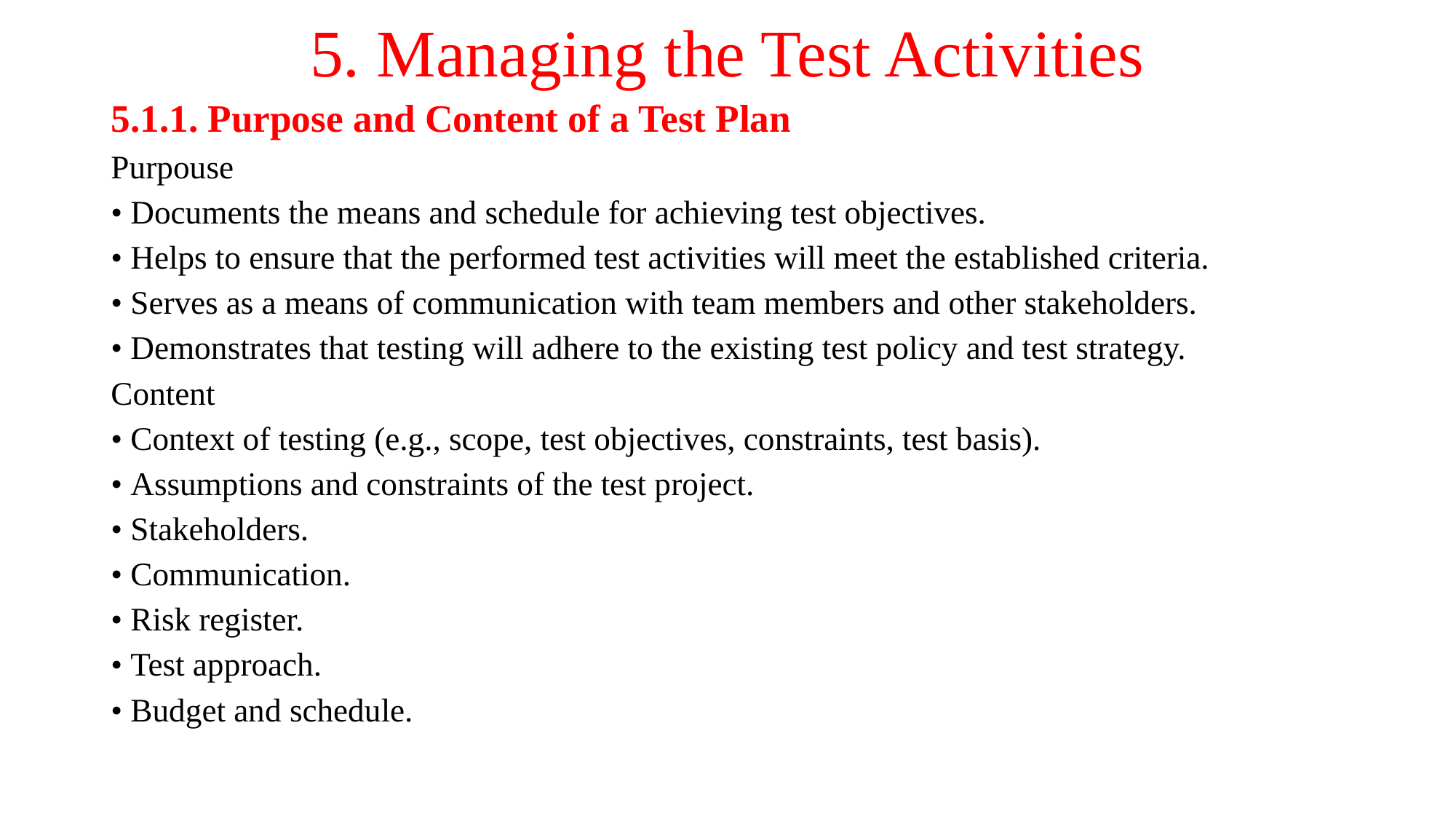

# 5. Managing the Test Activities
5.1.1. Purpose and Content of a Test Plan
Purpouse
• Documents the means and schedule for achieving test objectives.
• Helps to ensure that the performed test activities will meet the established criteria.
• Serves as a means of communication with team members and other stakeholders.
• Demonstrates that testing will adhere to the existing test policy and test strategy.
Content
• Context of testing (e.g., scope, test objectives, constraints, test basis).
• Assumptions and constraints of the test project.
• Stakeholders.
• Communication.
• Risk register.
• Test approach.
• Budget and schedule.